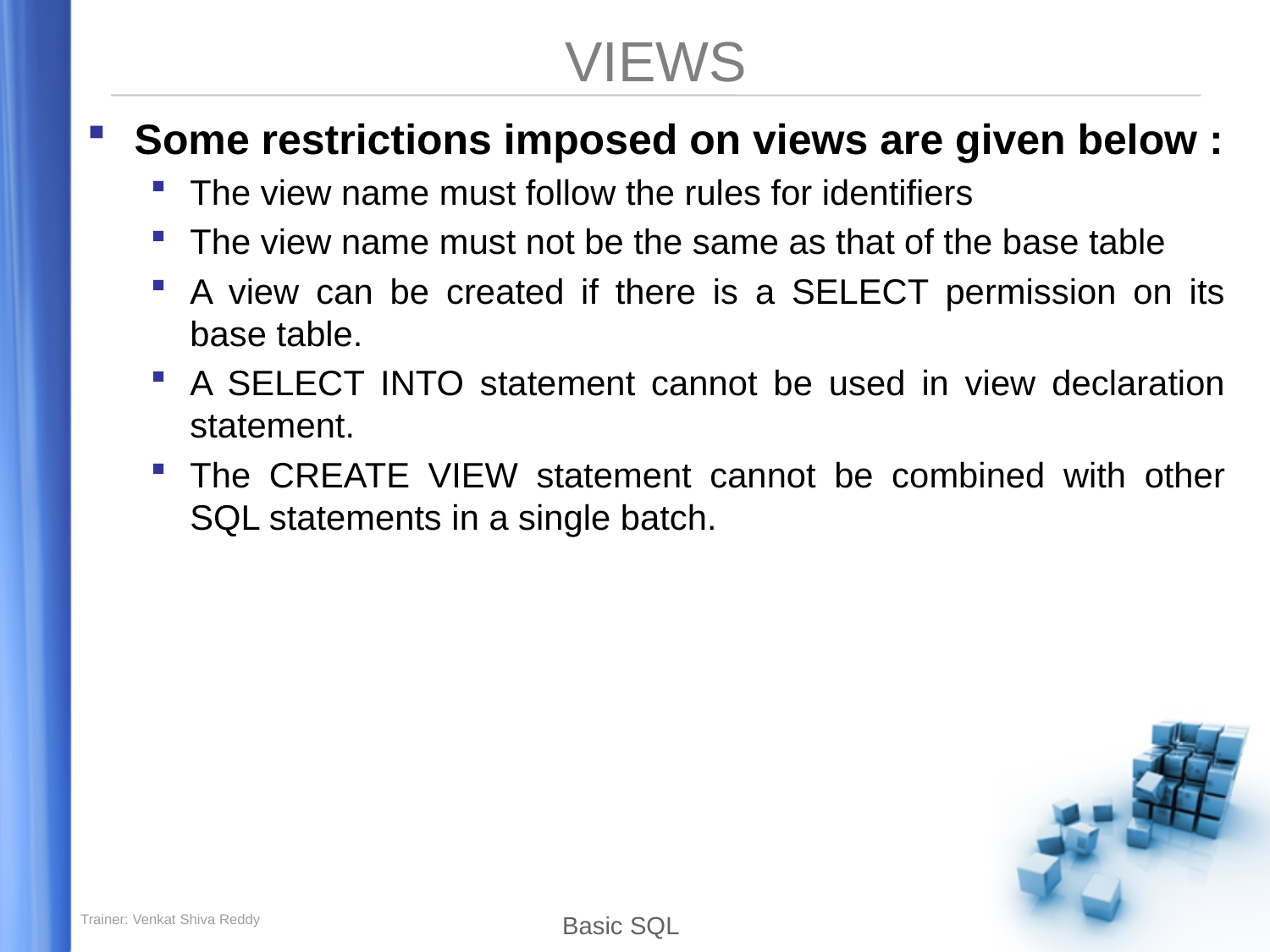

# VIEWS
Some restrictions imposed on views are given below :
The view name must follow the rules for identifiers
The view name must not be the same as that of the base table
A view can be created if there is a SELECT permission on its base table.
A SELECT INTO statement cannot be used in view declaration statement.
The CREATE VIEW statement cannot be combined with other SQL statements in a single batch.